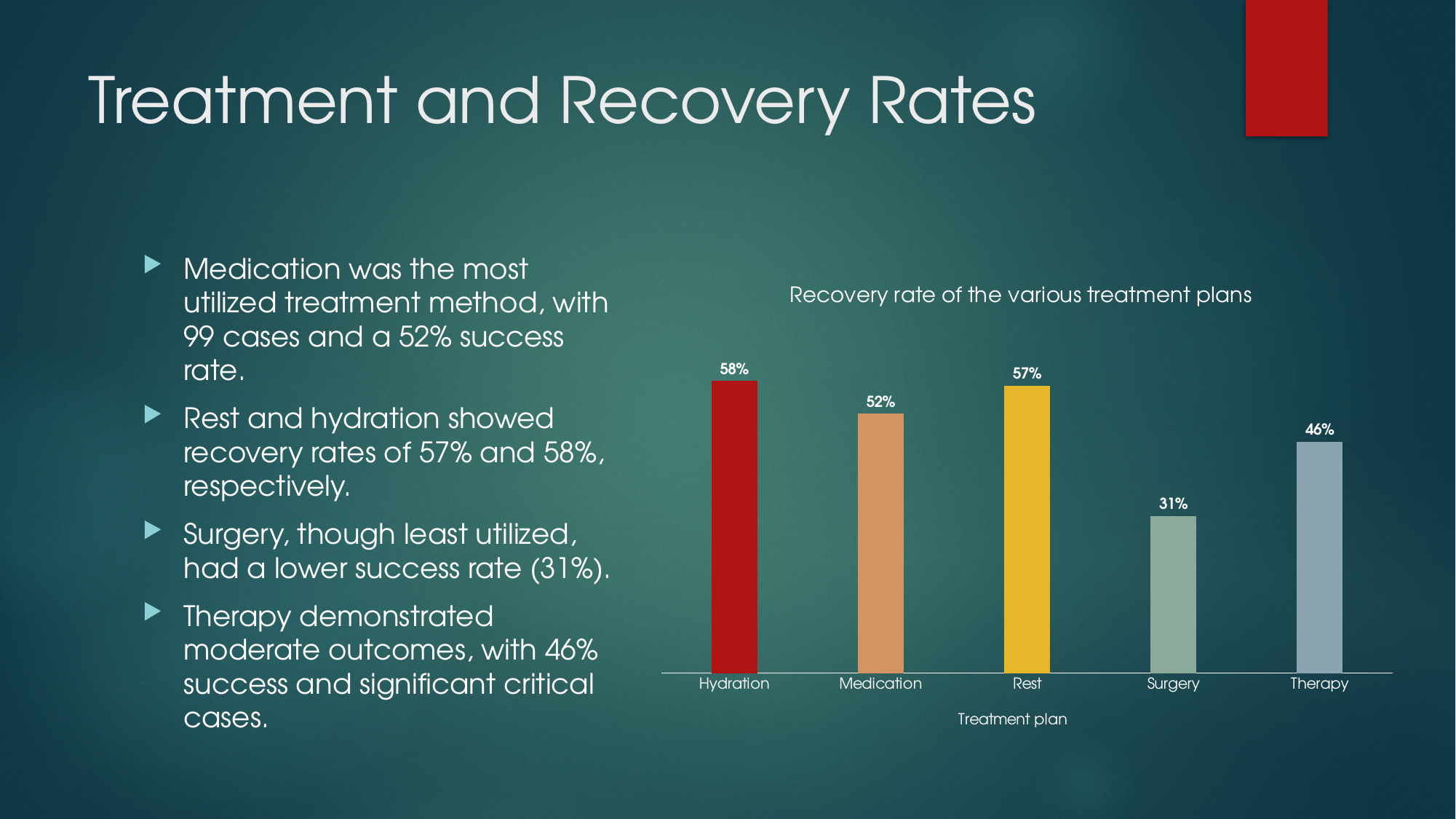

# Treatment and Recovery Rates
Medication was the most utilized treatment method, with 99 cases and a 52% success rate.
Rest and hydration showed recovery rates of 57% and 58%, respectively.
Surgery, though least utilized, had a lower success rate (31%).
Therapy demonstrated moderate outcomes, with 46% success and significant critical cases.

### Chart: Recovery rate of the various treatment plans

| Category |  |
|---|---|
| Hydration | 0.5806451612903226 |
| Medication | 0.5151515151515151 |
| Rest | 0.5714285714285714 |
| Surgery | 0.3125 |
| Therapy | 0.46 |